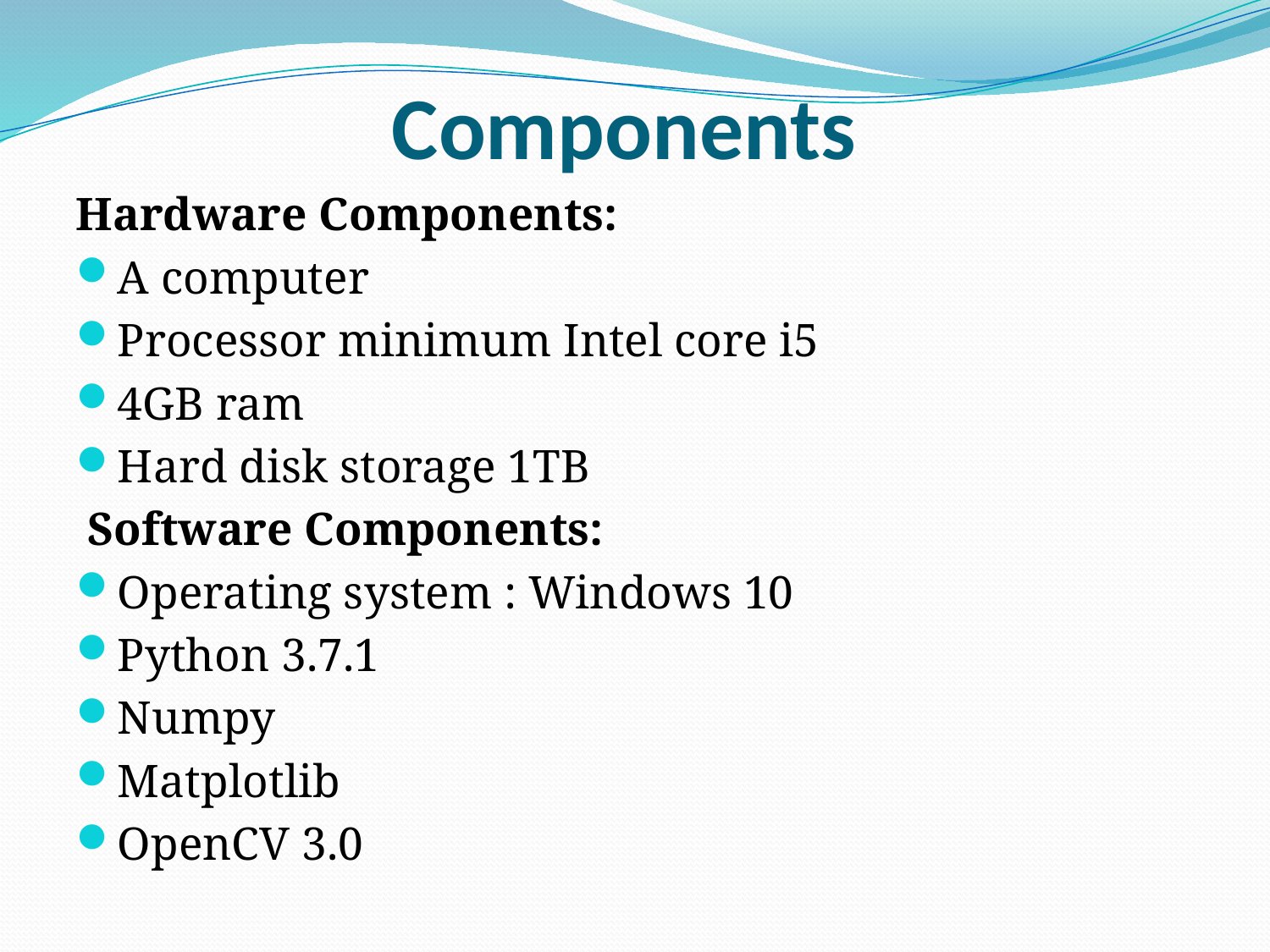

# Components
Hardware Components:
A computer
Processor minimum Intel core i5
4GB ram
Hard disk storage 1TB
 Software Components:
Operating system : Windows 10
Python 3.7.1
Numpy
Matplotlib
OpenCV 3.0